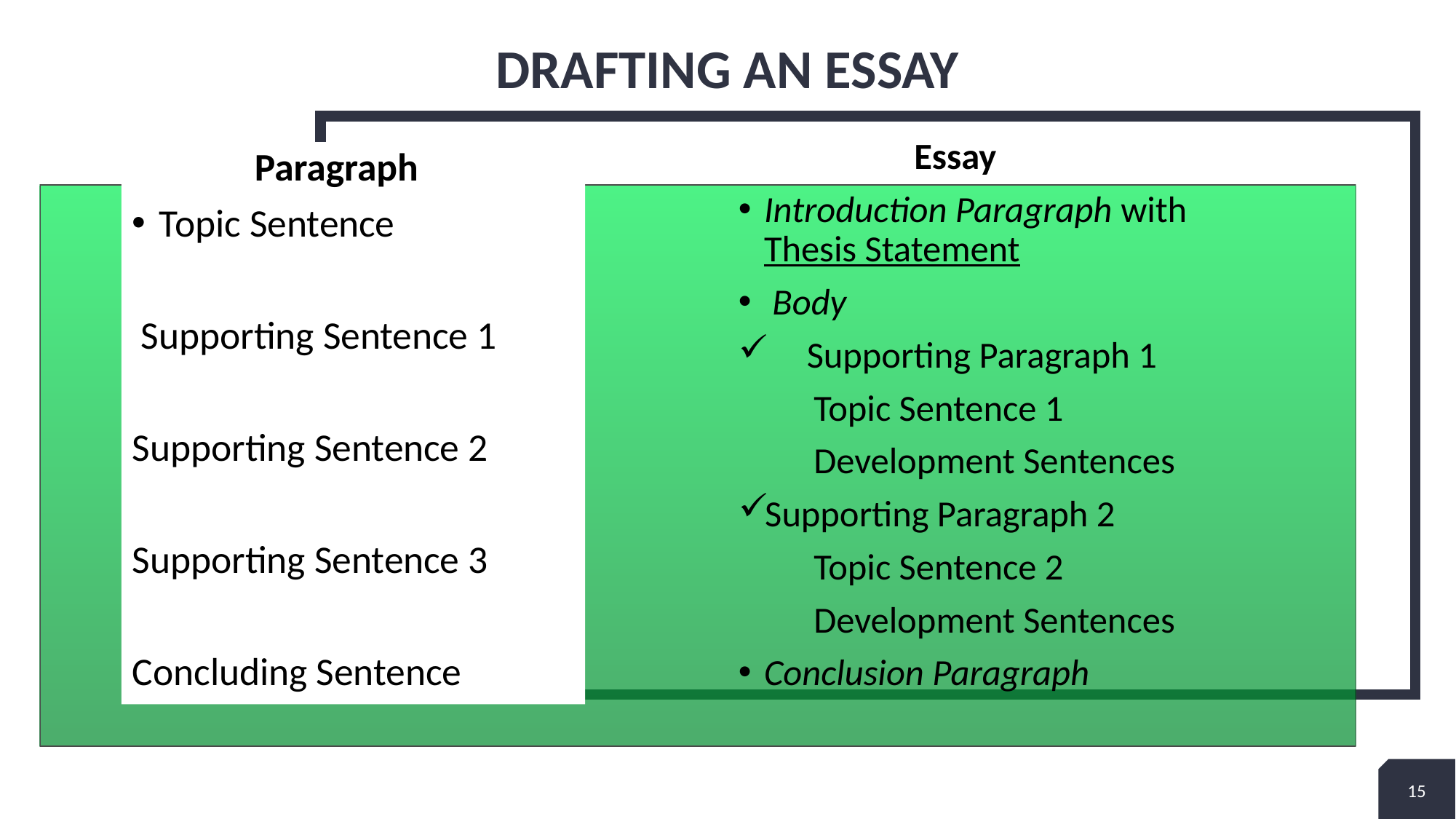

# Drafting an essay
                     Essay
Introduction Paragraph with Thesis Statement
 Body
     Supporting Paragraph 1
         Topic Sentence 1
         Development Sentences
Supporting Paragraph 2
         Topic Sentence 2
         Development Sentences
Conclusion Paragraph

              Paragraph
Topic Sentence

 Supporting Sentence 1

Supporting Sentence 2

Supporting Sentence 3

Concluding Sentence
15